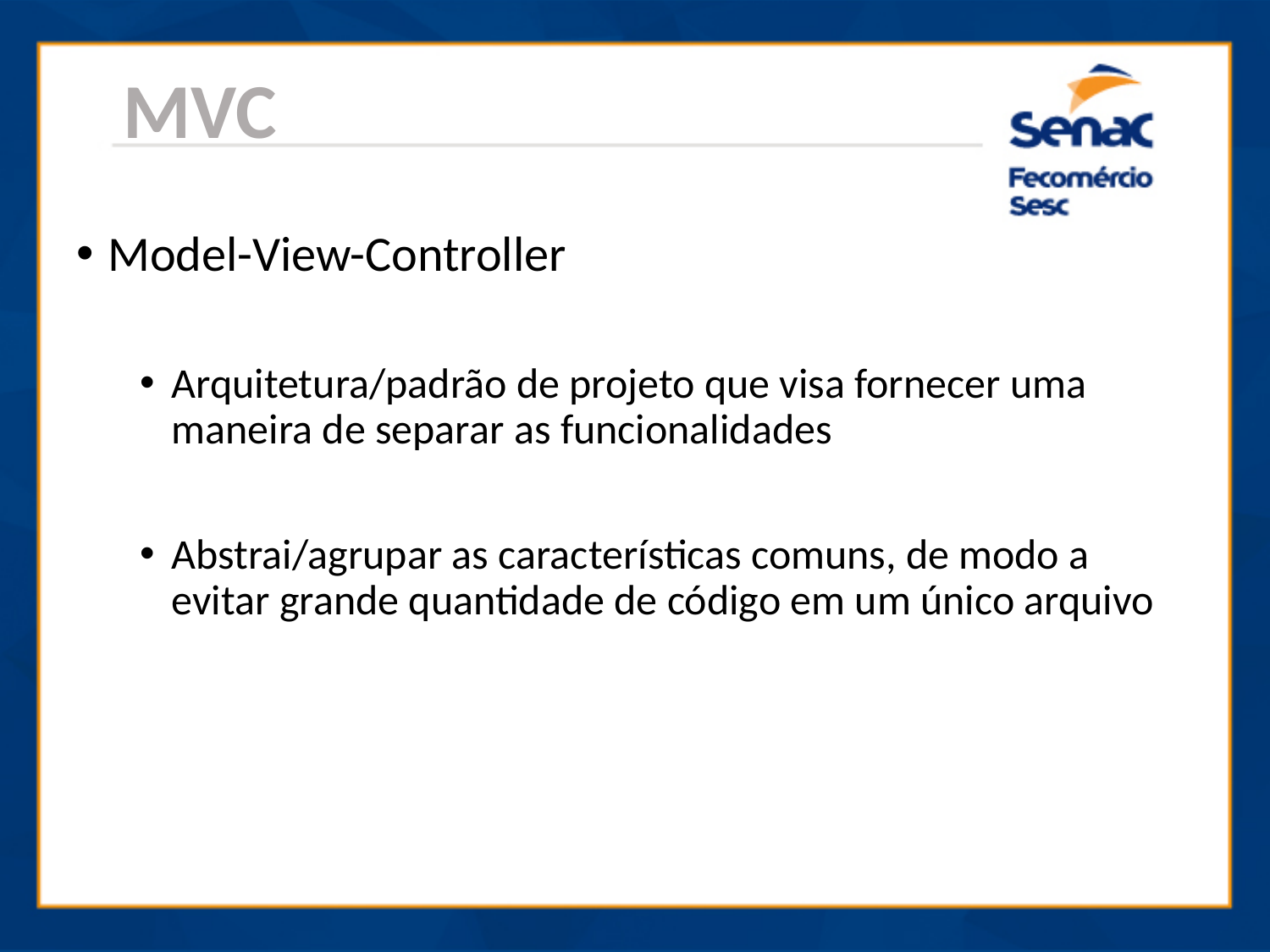

MVC
Model-View-Controller

Arquitetura/padrão de projeto que visa fornecer uma maneira de separar as funcionalidades

Abstrai/agrupar as características comuns, de modo a evitar grande quantidade de código em um único arquivo